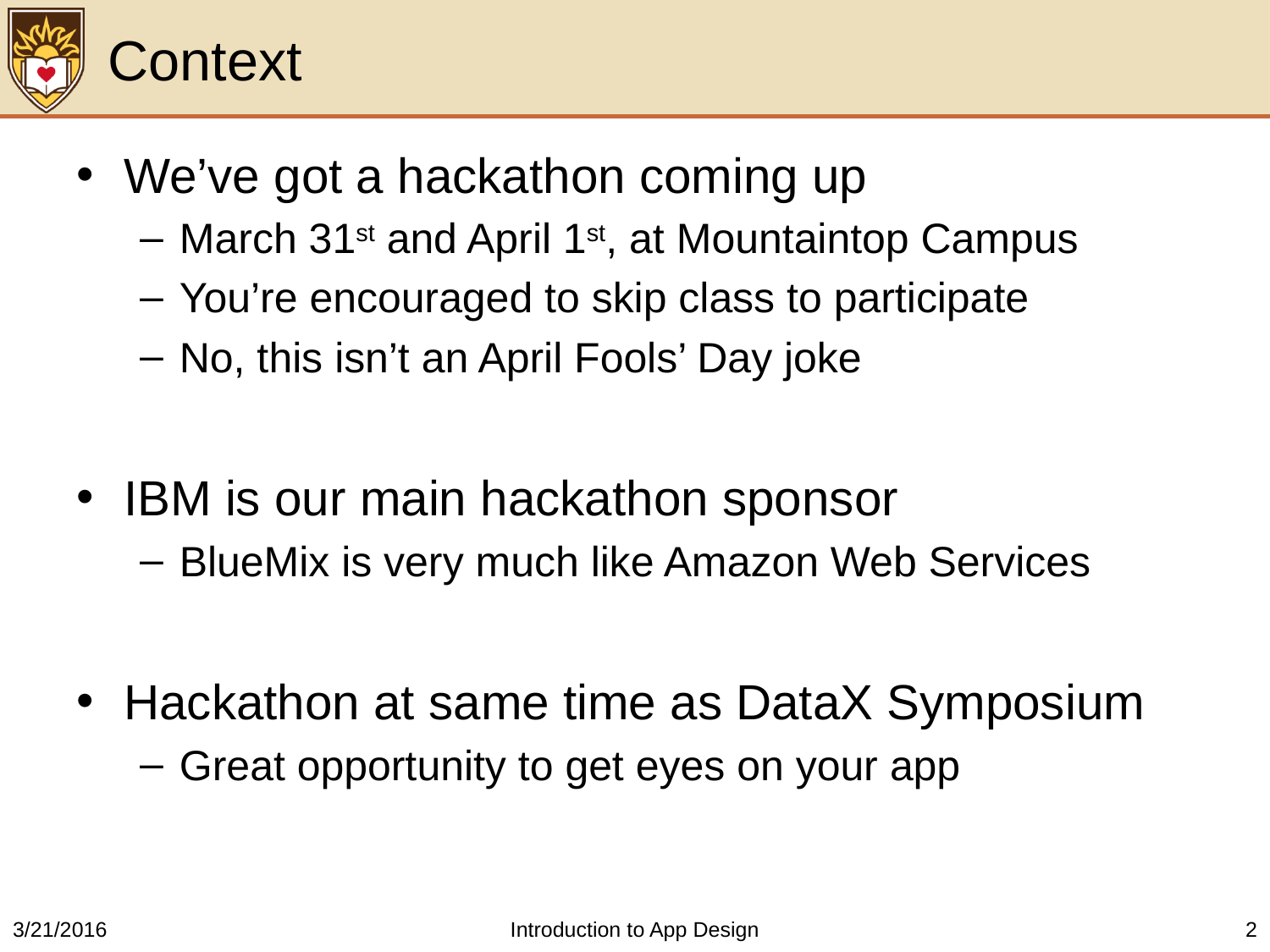

# Context
We’ve got a hackathon coming up
March 31st and April 1st, at Mountaintop Campus
You’re encouraged to skip class to participate
No, this isn’t an April Fools’ Day joke

IBM is our main hackathon sponsor
BlueMix is very much like Amazon Web Services

Hackathon at same time as DataX Symposium
Great opportunity to get eyes on your app
3/21/2016
Introduction to App Design
2